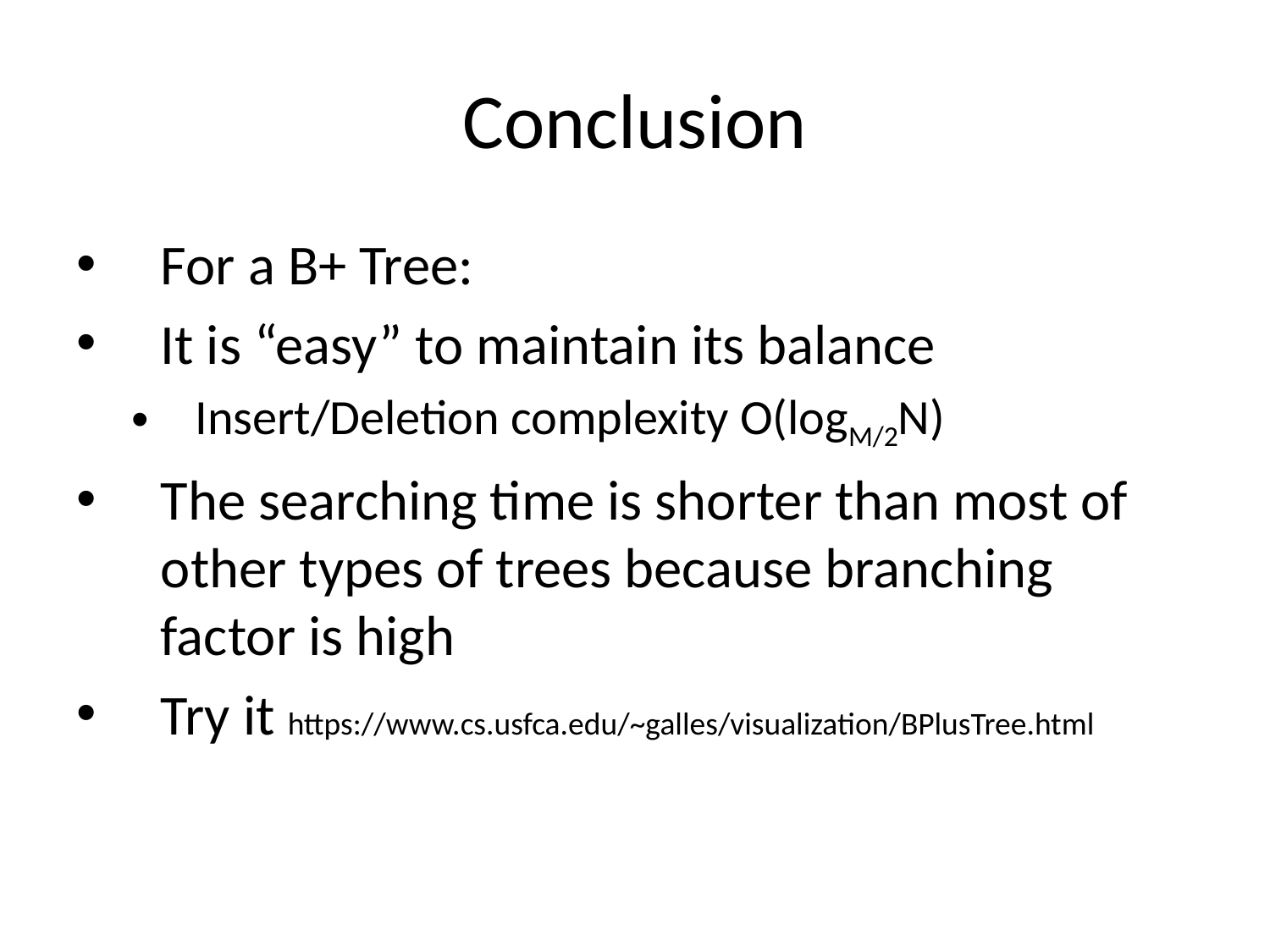

# Conclusion
For a B+ Tree:
It is “easy” to maintain its balance
Insert/Deletion complexity O(logM/2N)
The searching time is shorter than most of other types of trees because branching factor is high
Try it https://www.cs.usfca.edu/~galles/visualization/BPlusTree.html